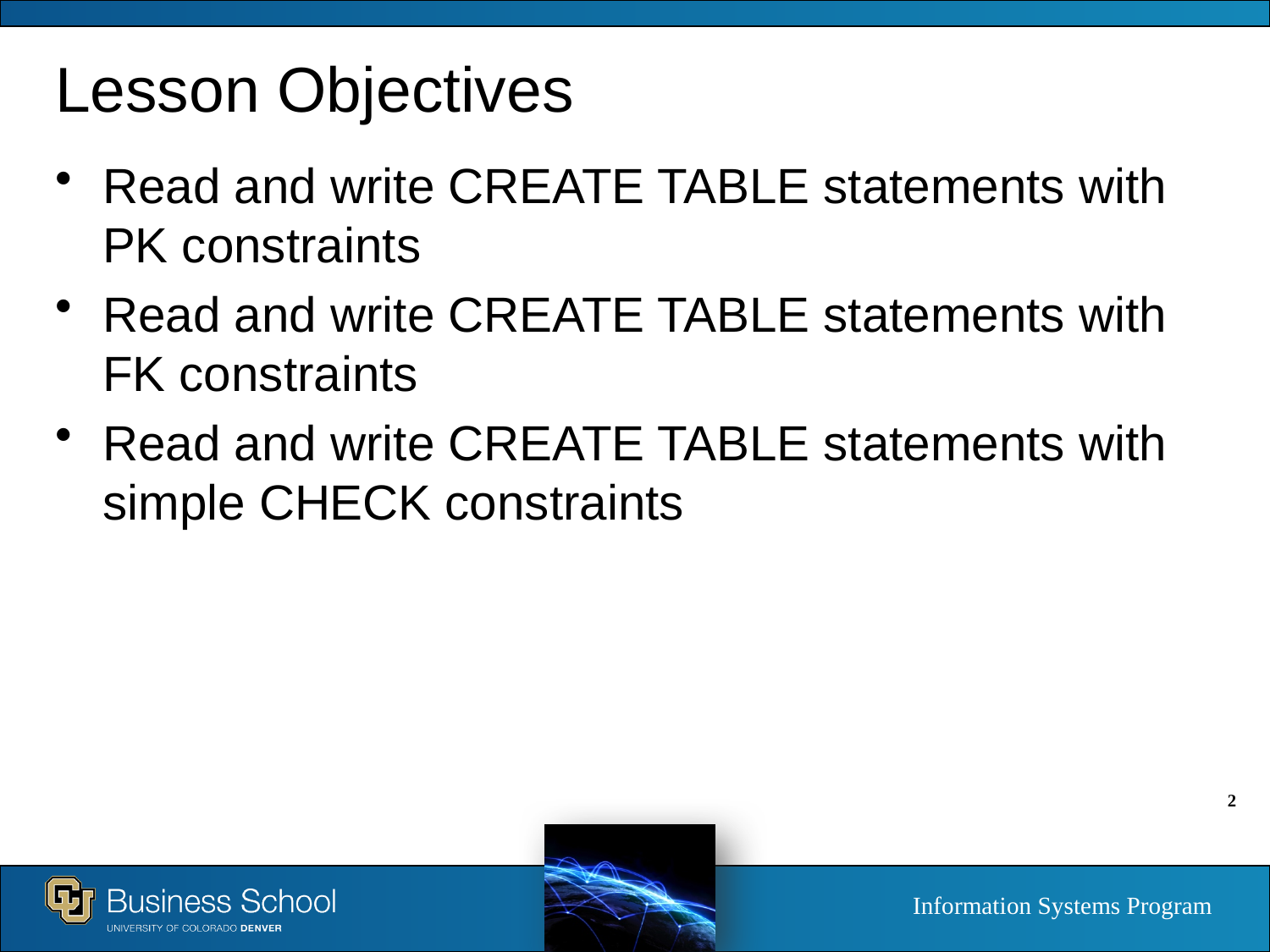

# Lesson Objectives
Read and write CREATE TABLE statements with PK constraints
Read and write CREATE TABLE statements with FK constraints
Read and write CREATE TABLE statements with simple CHECK constraints